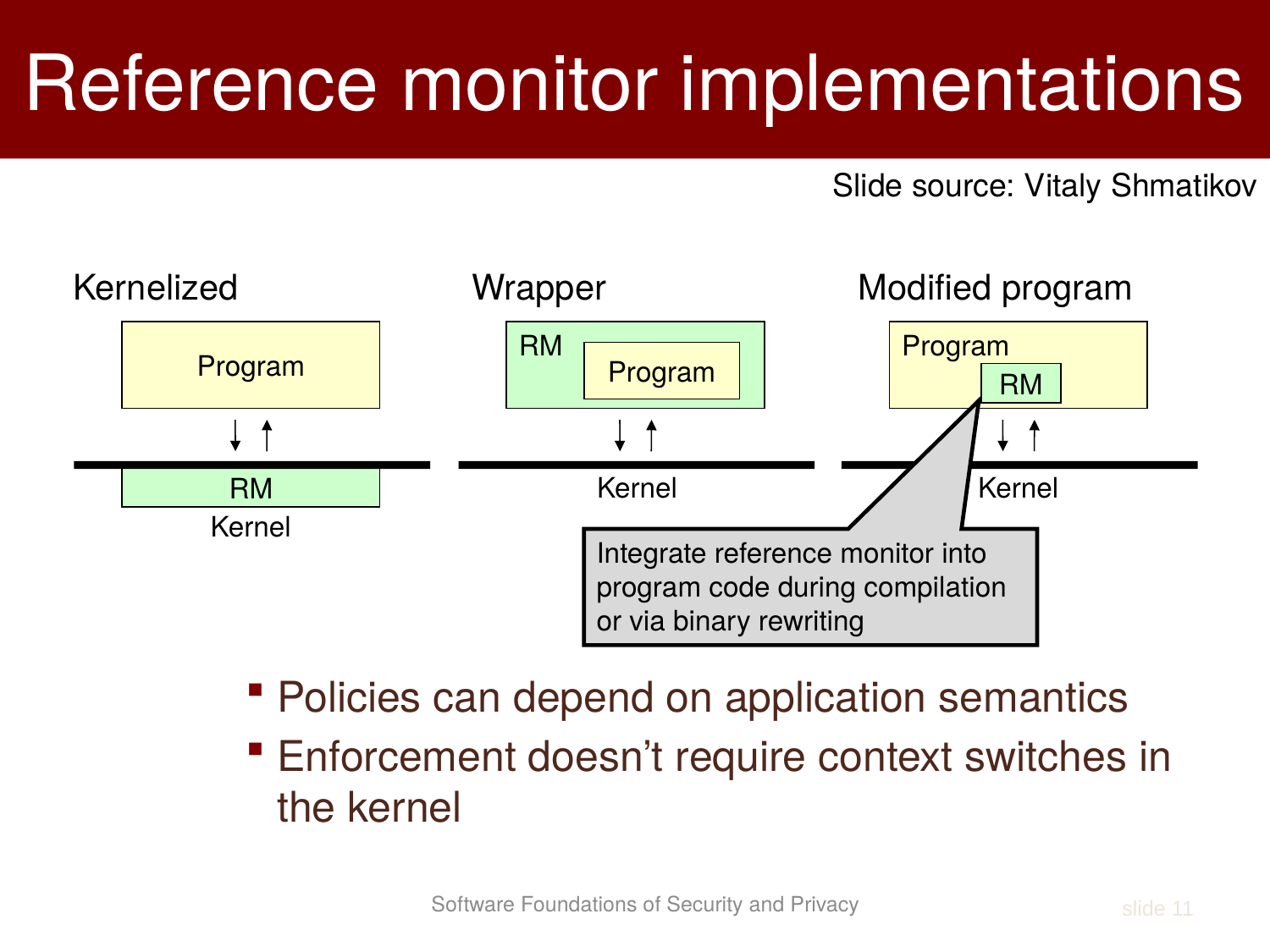

# Reference monitor implementations
Slide source: Vitaly Shmatikov
Kernelized
Wrapper
Modified program
Program

RM
Kernel
RM
Program
RM

Kernel
Program

Kernel
Integrate reference monitor into program code during compilation or via binary rewriting
Policies can depend on application semantics
Enforcement doesn’t require context switches in the kernel
slide 11